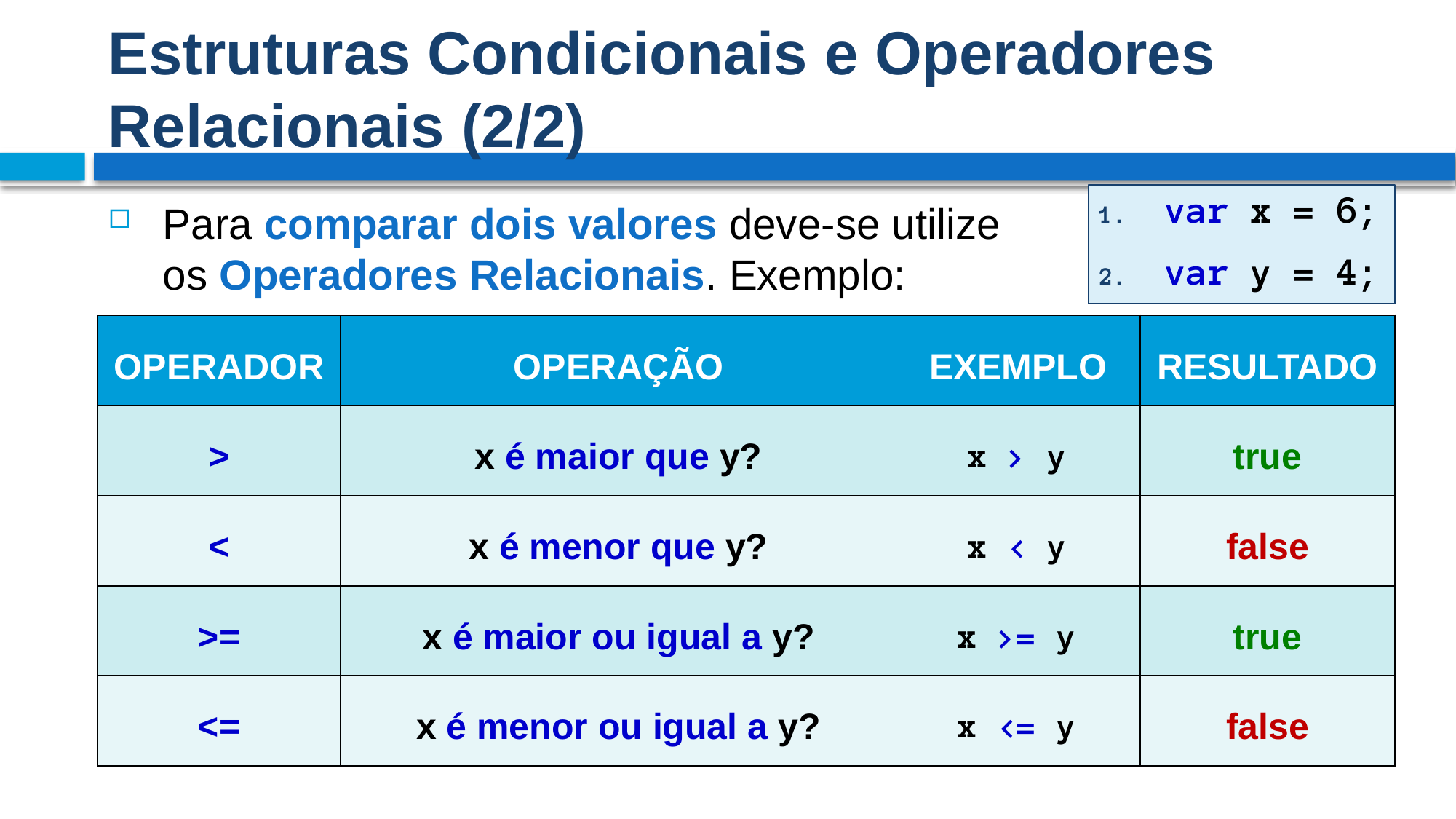

# Estruturas Condicionais e Operadores Relacionais (2/2)
7
var x = 6;
var y = 4;
Para comparar dois valores deve-se utilize os Operadores Relacionais. Exemplo:
| OPERADOR | OPERAÇÃO | EXEMPLO | RESULTADO |
| --- | --- | --- | --- |
| > | x é maior que y? | x > y | true |
| < | x é menor que y? | x < y | false |
| >= | x é maior ou igual a y? | x >= y | true |
| <= | x é menor ou igual a y? | x <= y | false |